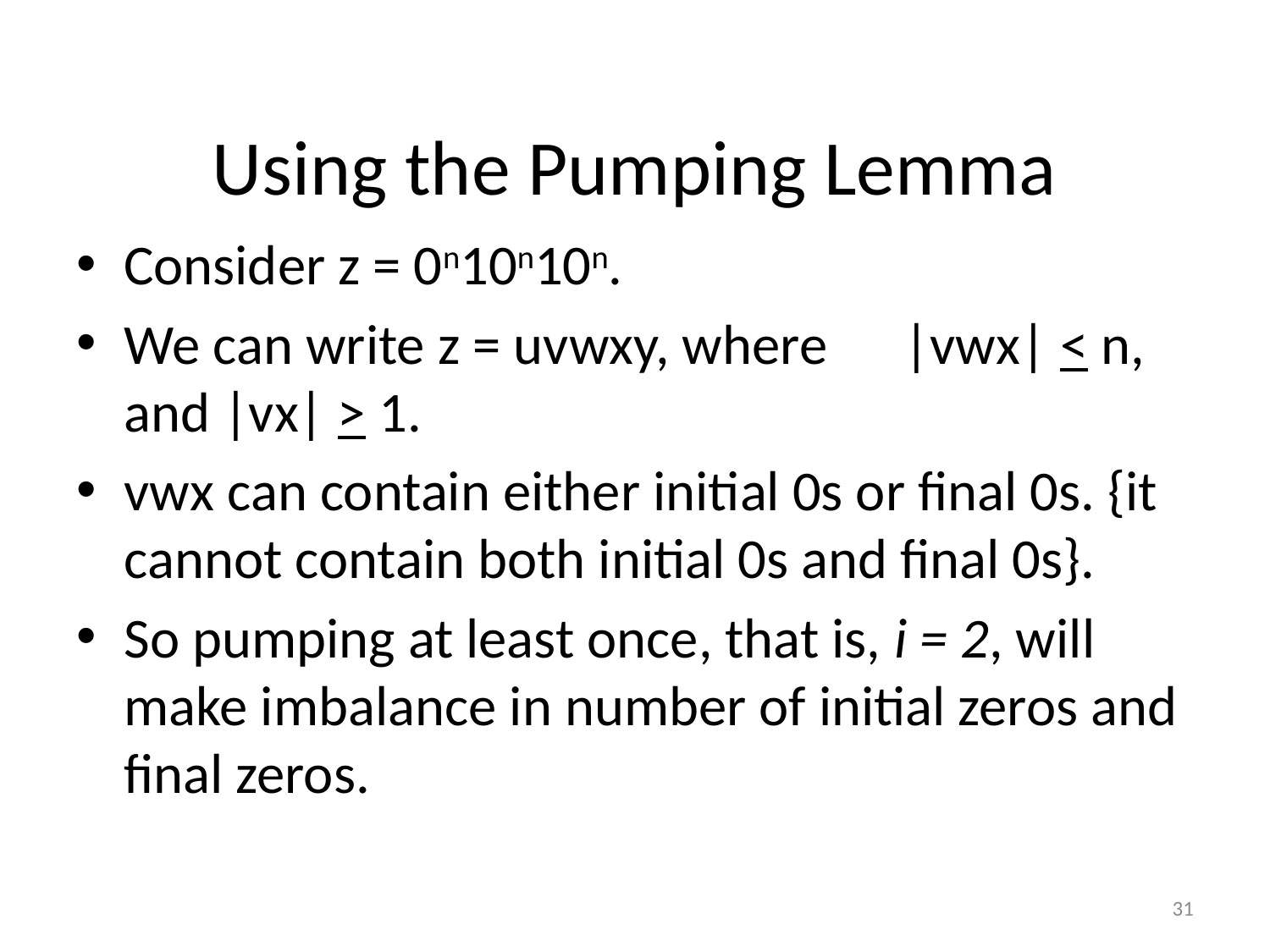

# Using the Pumping Lemma
Consider z = 0n10n10n.
We can write z = uvwxy, where      |vwx| < n, and |vx| > 1.
vwx can contain either initial 0s or final 0s. {it cannot contain both initial 0s and final 0s}.
So pumping at least once, that is, i = 2, will make imbalance in number of initial zeros and final zeros.
31